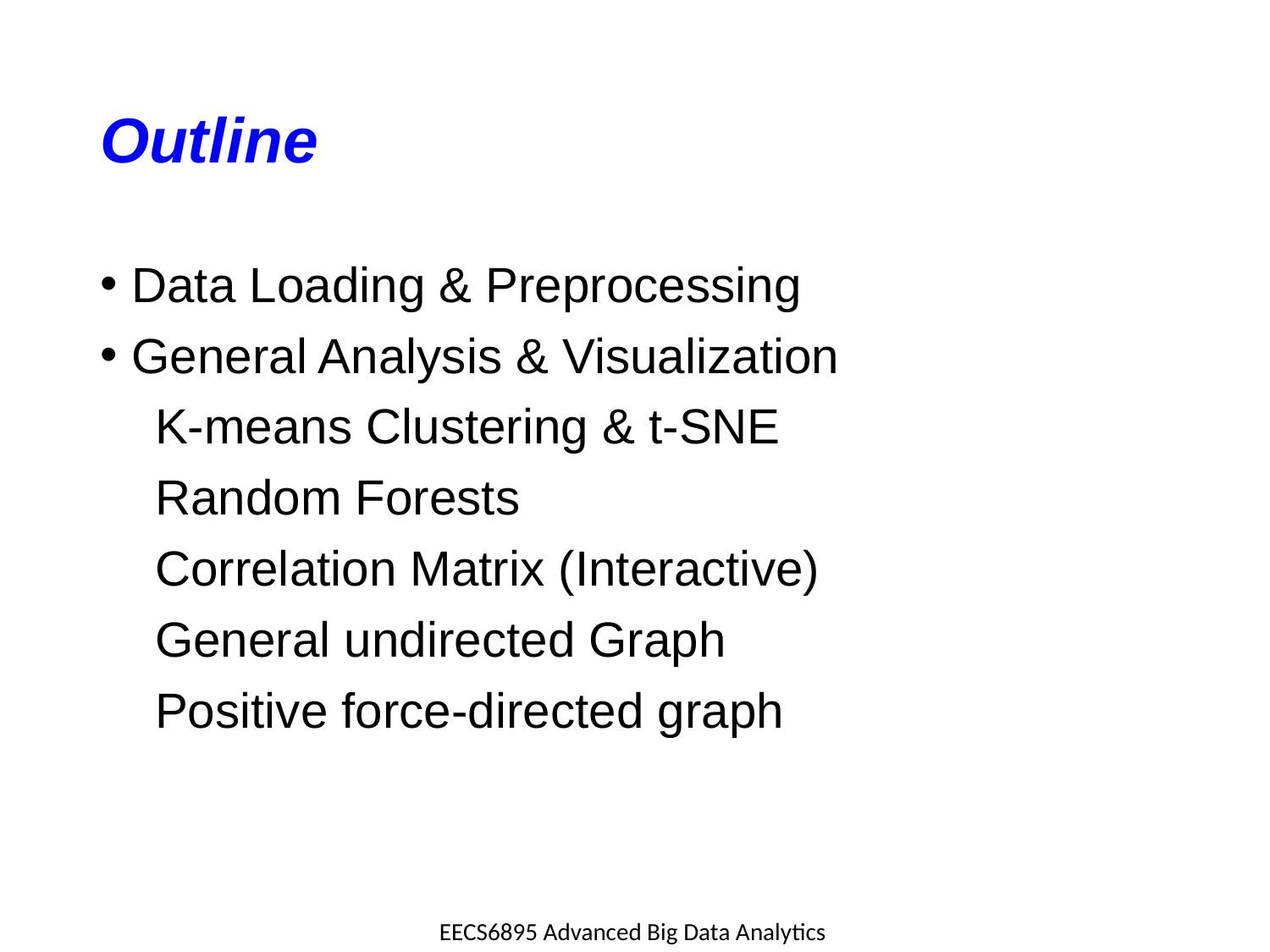

# Outline
Data Loading & Preprocessing
General Analysis & Visualization
    K-means Clustering & t-SNE
    Random Forests
    Correlation Matrix (Interactive)
    General undirected Graph
    Positive force-directed graph
EECS6895 Advanced Big Data Analytics